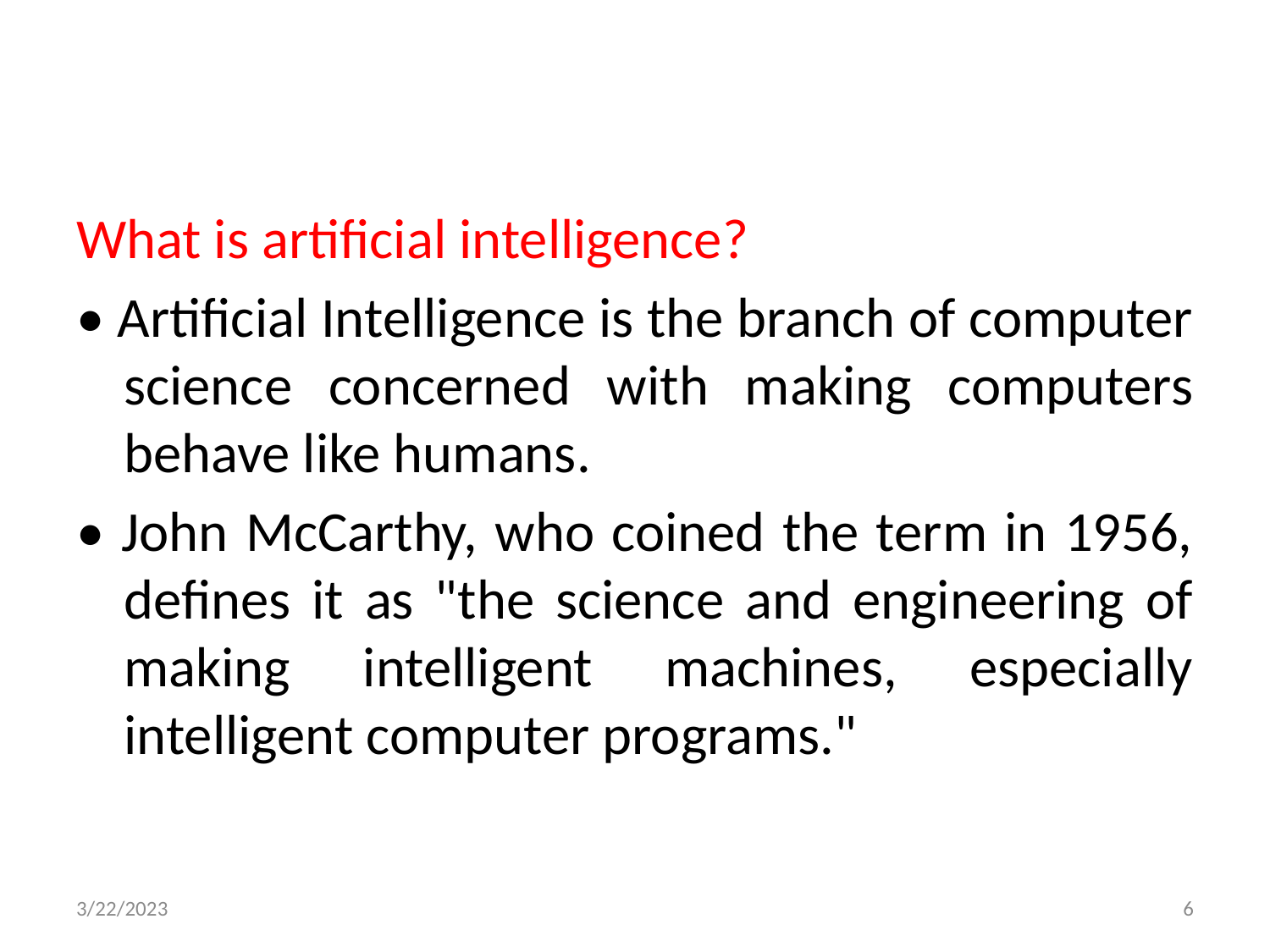

#

What is artificial intelligence?
• Artificial Intelligence is the branch of computer science concerned with making computers behave like humans.
• John McCarthy, who coined the term in 1956, defines it as "the science and engineering of making intelligent machines, especially intelligent computer programs."
3/22/2023
6